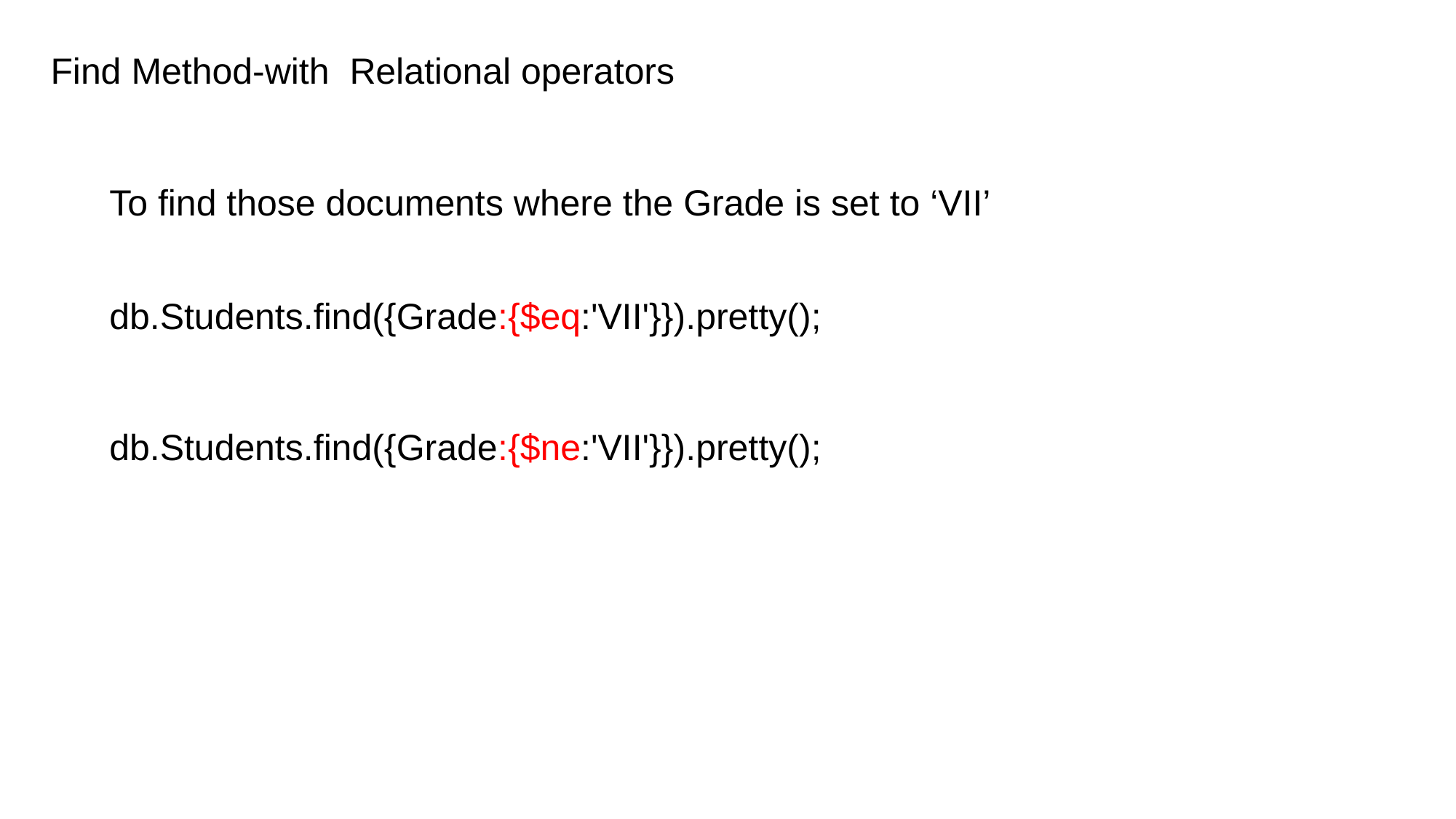

Find Method-with  Relational operators
To find those documents where the Grade is set to ‘VII’
db.Students.find({Grade:{$eq:'VII'}}).pretty();

db.Students.find({Grade:{$ne:'VII'}}).pretty();

Big Data and Analytics by Seema Acharya and Subhashini Chellappan
Copyright 2015, WILEY INDIA PVT. LTD.